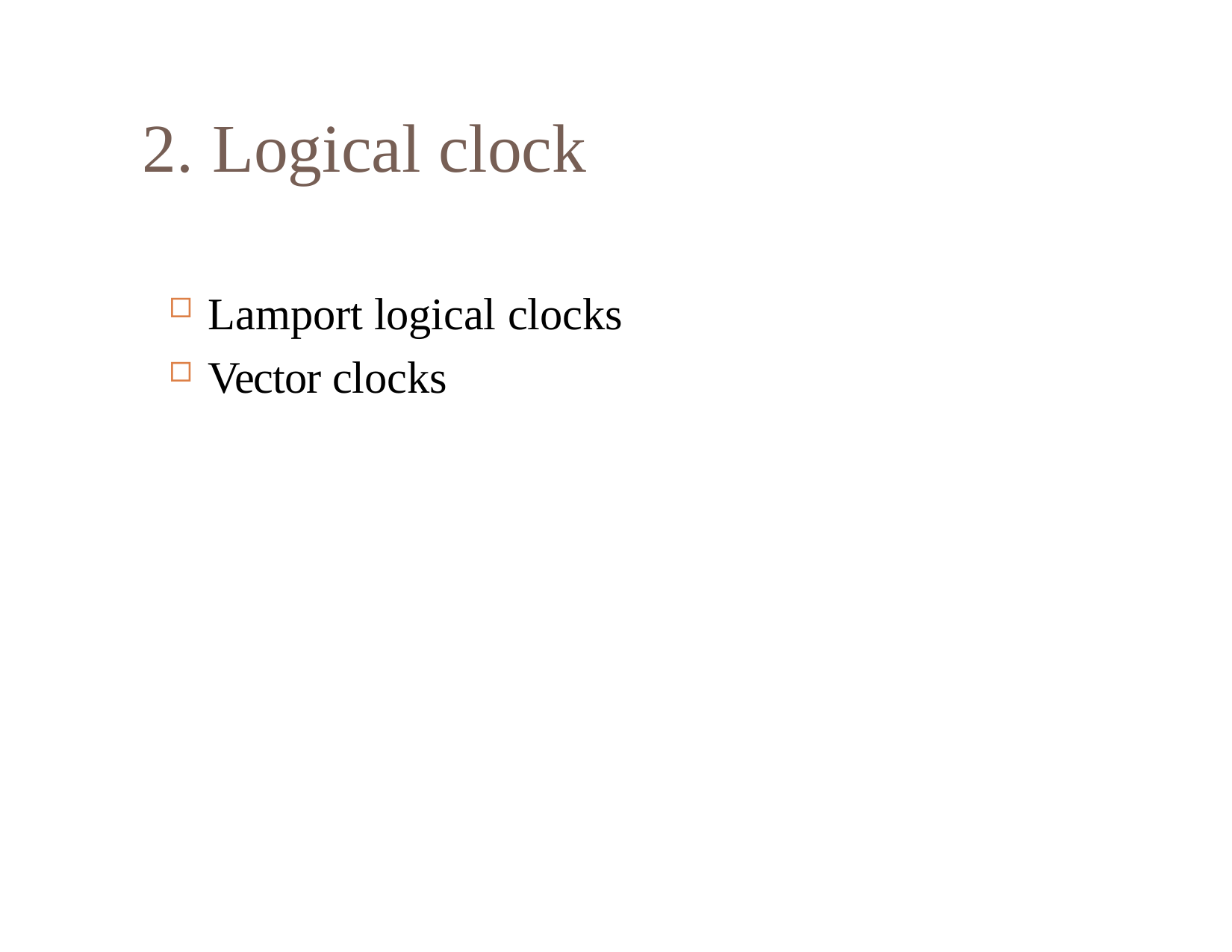

# 2.	Logical clock
Lamport logical clocks
Vector clocks